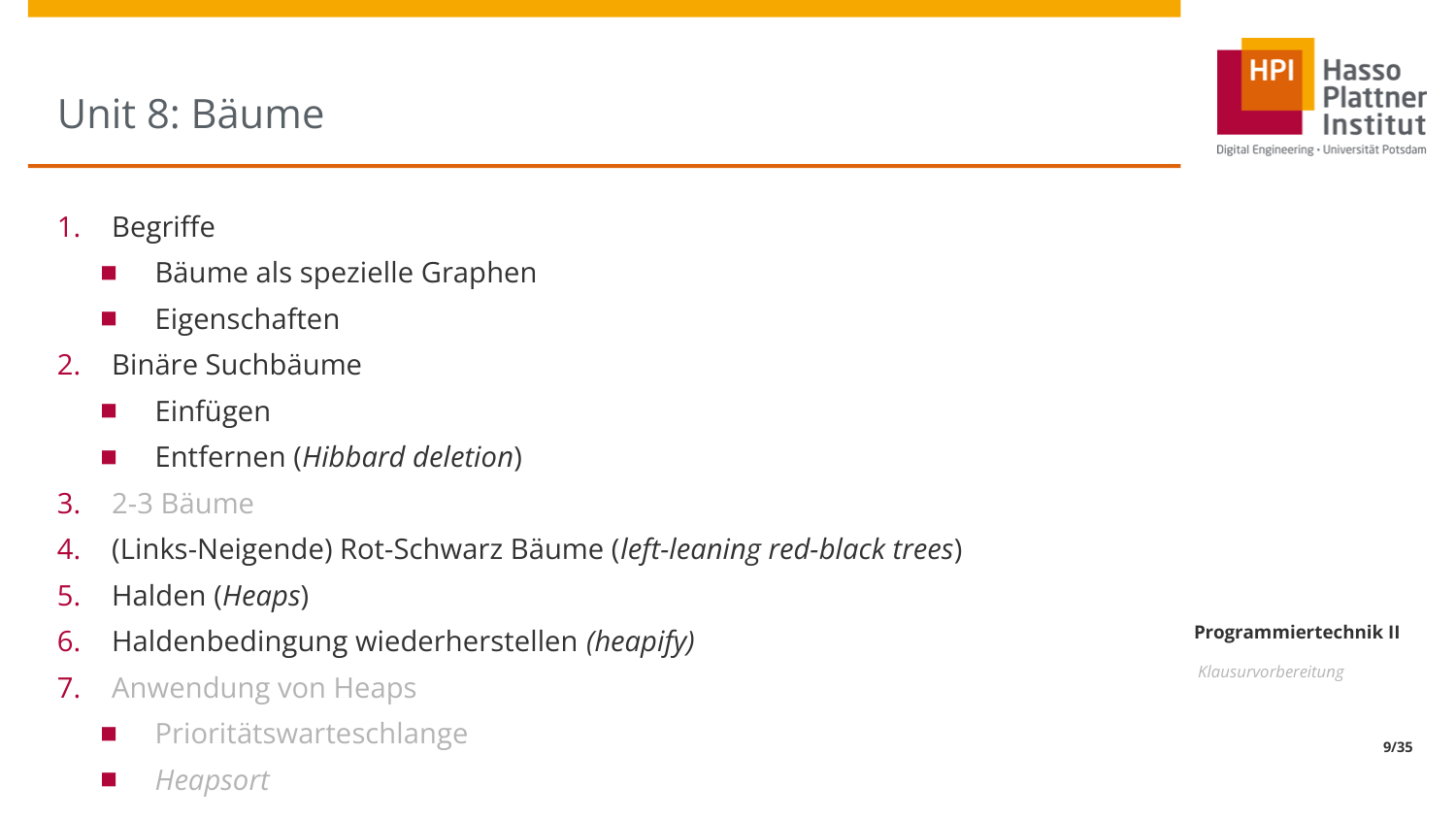

# Unit 8: Bäume
Begriffe
Bäume als spezielle Graphen
Eigenschaften
Binäre Suchbäume
Einfügen
Entfernen (Hibbard deletion)
2-3 Bäume
(Links-Neigende) Rot-Schwarz Bäume (left-leaning red-black trees)
Halden (Heaps)
Haldenbedingung wiederherstellen (heapify)
Anwendung von Heaps
Prioritätswarteschlange
Heapsort